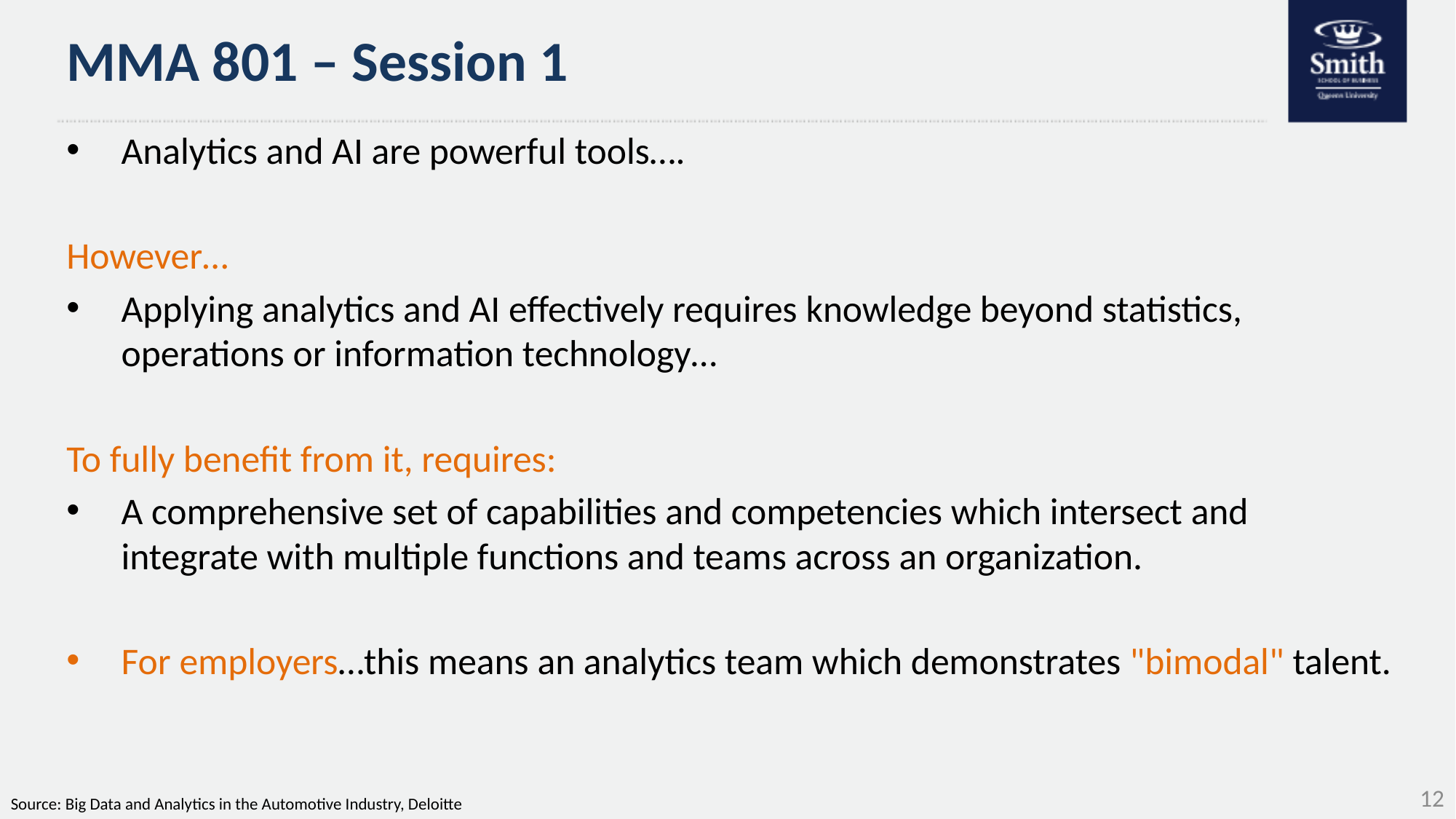

# MMA 801 – Session 1
Analytics and AI are powerful tools….

However…
Applying analytics and AI effectively requires knowledge beyond statistics, operations or information technology…

To fully benefit from it, requires:
A comprehensive set of capabilities and competencies which intersect and integrate with multiple functions and teams across an organization.

For employers…this means an analytics team which demonstrates "bimodal" talent.
12
Source: Big Data and Analytics in the Automotive Industry, Deloitte